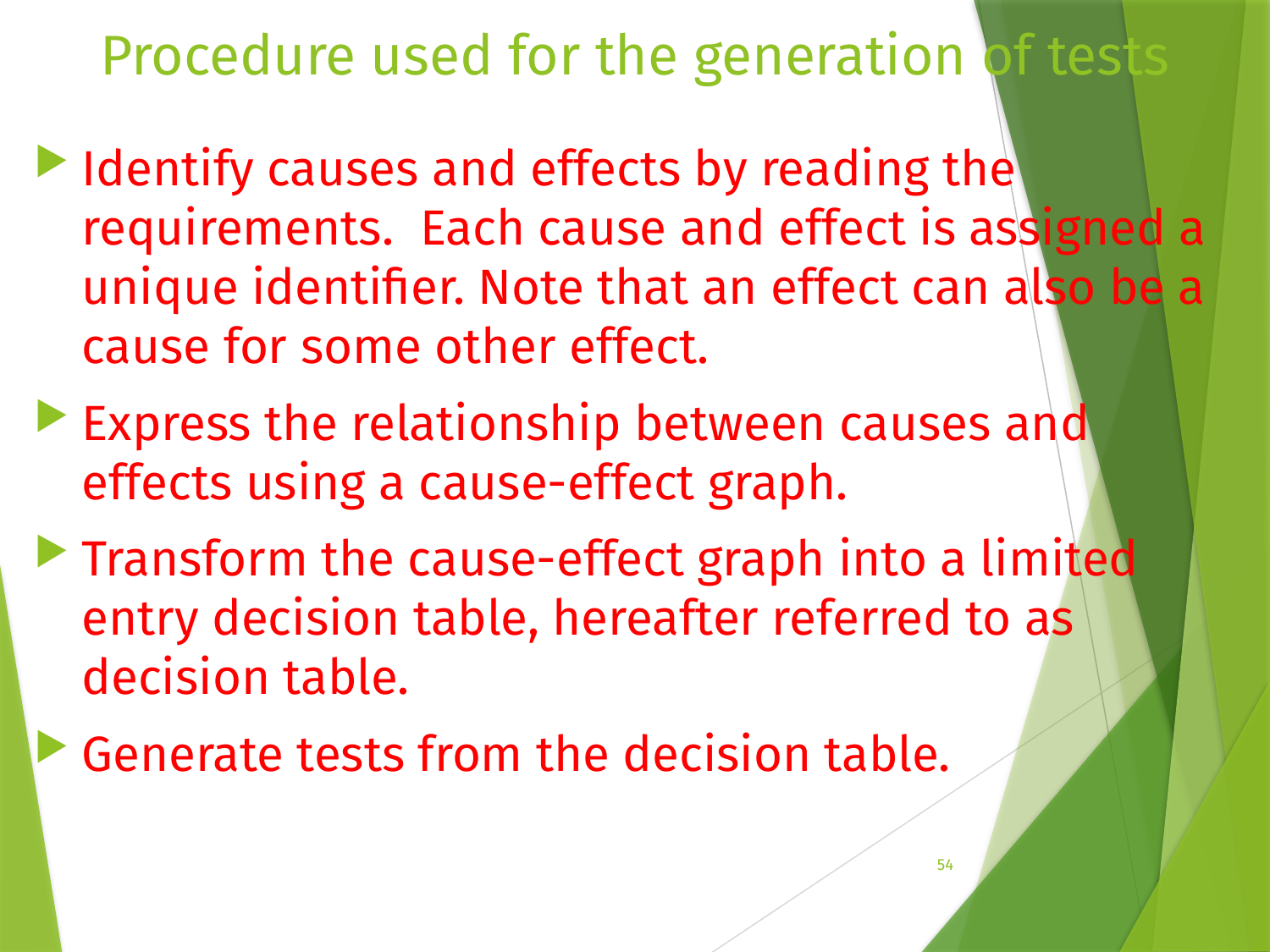

# Procedure used for the generation of tests
Identify causes and effects by reading the requirements.  Each cause and effect is assigned a unique identifier. Note that an effect can also be a cause for some other effect.
Express the relationship between causes and effects using a cause-effect graph.
Transform the cause-effect graph into a limited entry decision table, hereafter referred to as decision table.
Generate tests from the decision table.
54